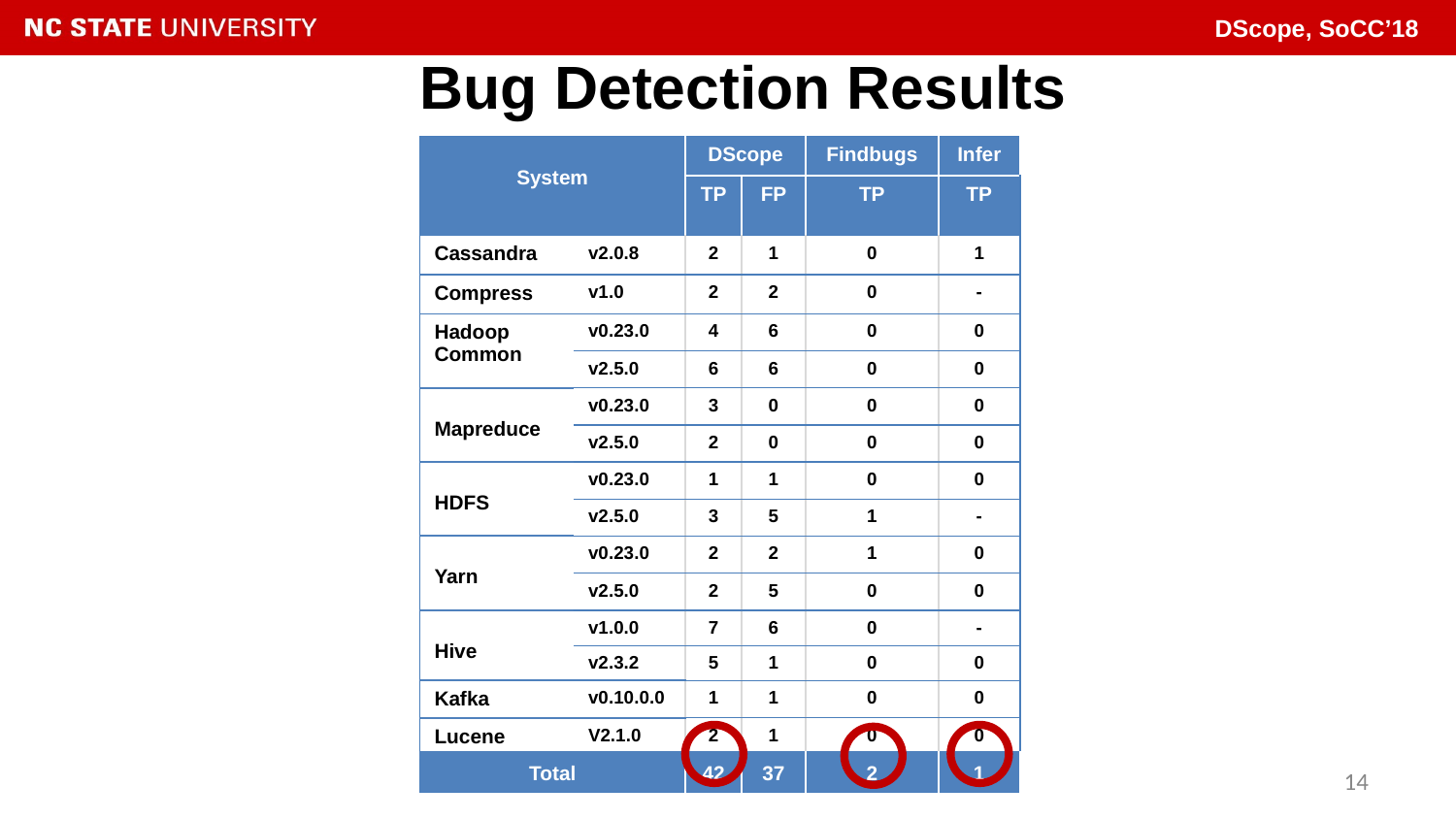

# Bug Detection Results
| System |  | DScope |  | Findbugs | Infer |
| --- | --- | --- | --- | --- | --- |
|  |  | TP | FP | TP | TP |
| Cassandra | v2.0.8 | 2 | 1 | 0 | 1 |
| Compress | v1.0 | 2 | 2 | 0 | - |
| Hadoop Common | v0.23.0 | 4 | 6 | 0 | 0 |
|  | v2.5.0 | 6 | 6 | 0 | 0 |
| Mapreduce | v0.23.0 | 3 | 0 | 0 | 0 |
|  | v2.5.0 | 2 | 0 | 0 | 0 |
| HDFS | v0.23.0 | 1 | 1 | 0 | 0 |
|  | v2.5.0 | 3 | 5 | 1 | - |
| Yarn | v0.23.0 | 2 | 2 | 1 | 0 |
|  | v2.5.0 | 2 | 5 | 0 | 0 |
| Hive | v1.0.0 | 7 | 6 | 0 | - |
|  | v2.3.2 | 5 | 1 | 0 | 0 |
| Kafka | v0.10.0.0 | 1 | 1 | 0 | 0 |
| Lucene | V2.1.0 | 2 | 1 | 0 | 0 |
| Total |  | 42 | 37 | 2 | 1 |

14